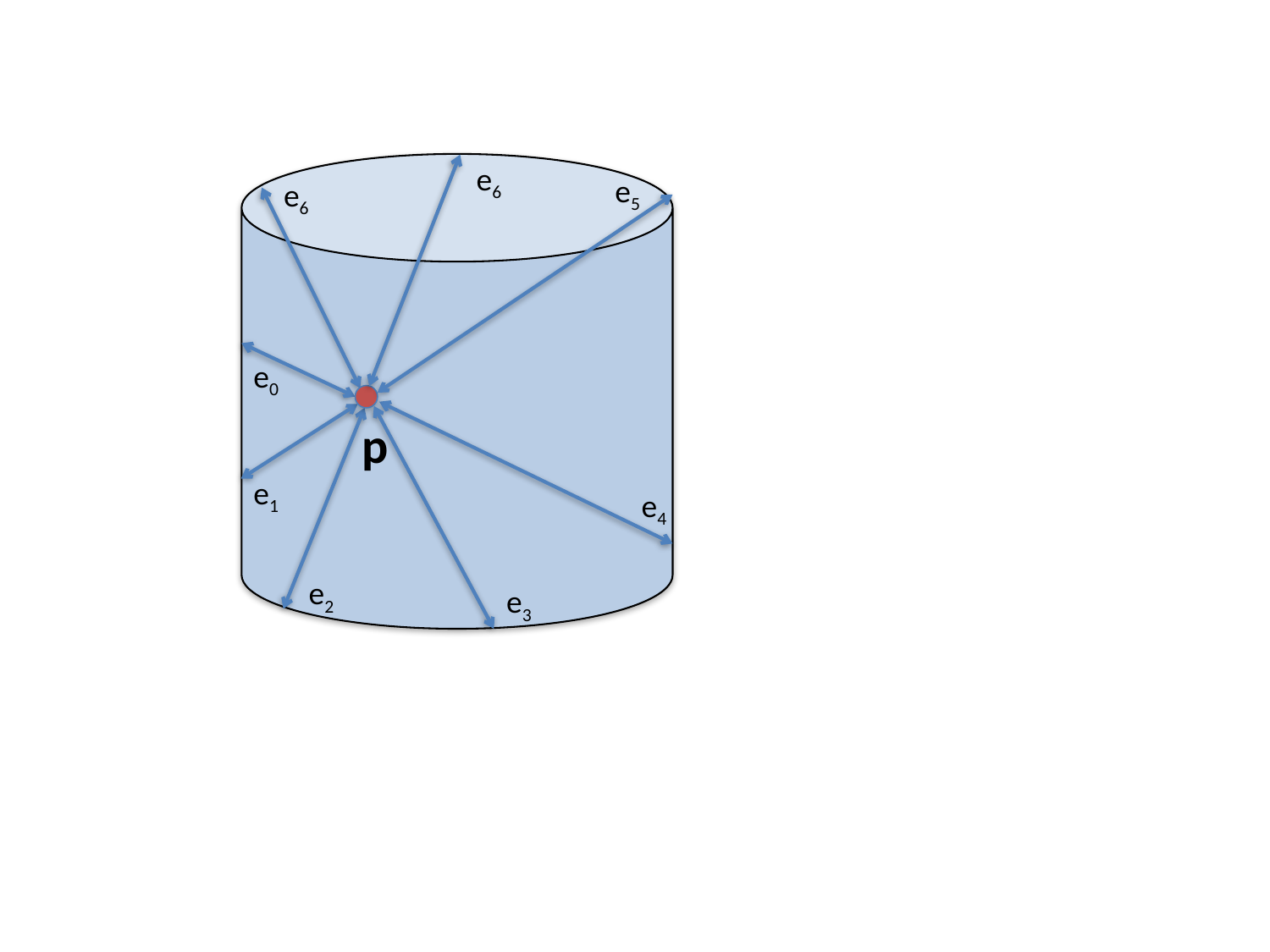

e6

e5
e6
A
e0

p
e1
e4
e2
e3